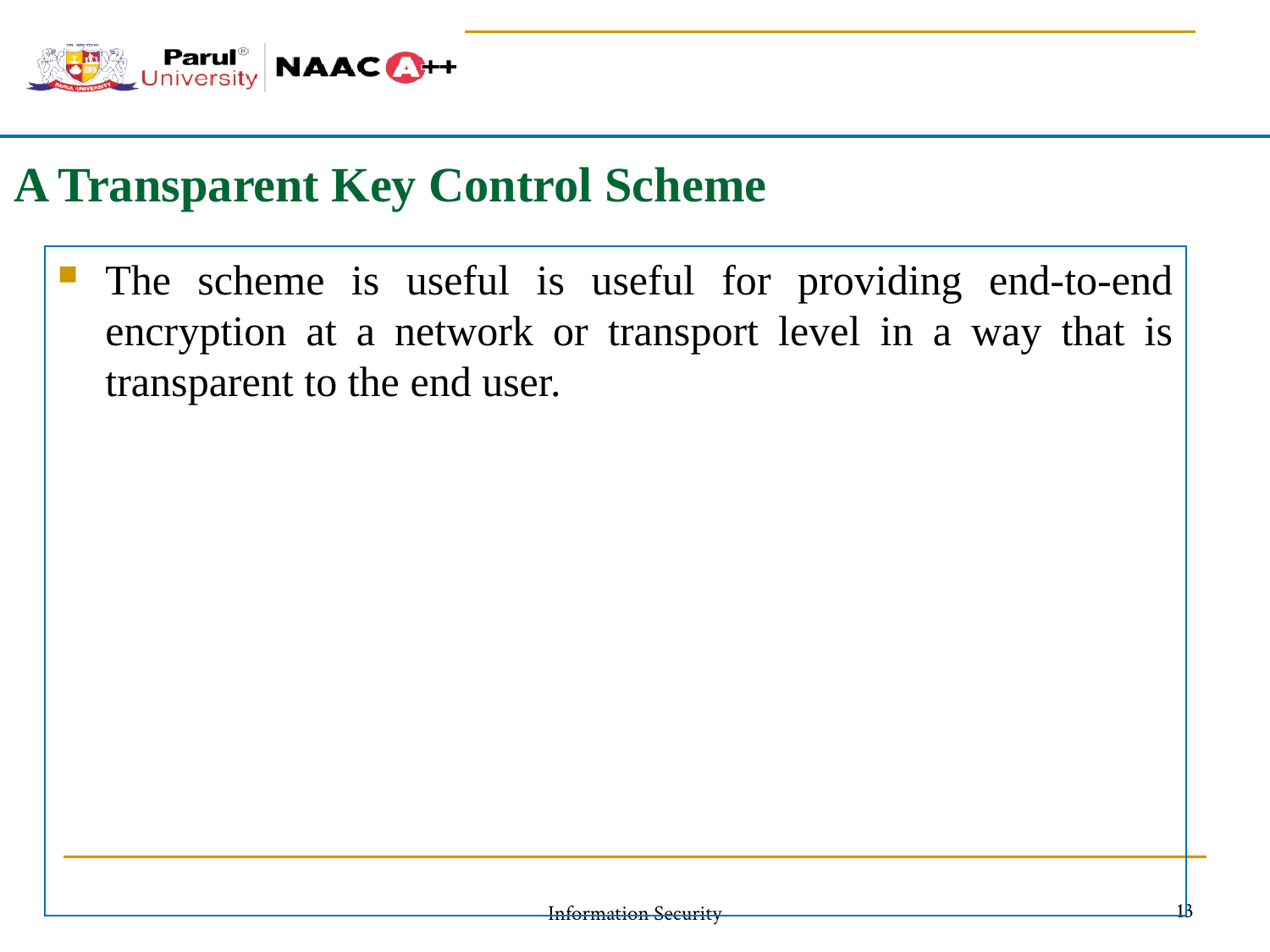

# A Transparent Key Control Scheme
The scheme is useful is useful for providing end-to-end encryption at a network or transport level in a way that is transparent to the end user.

13
Information Security